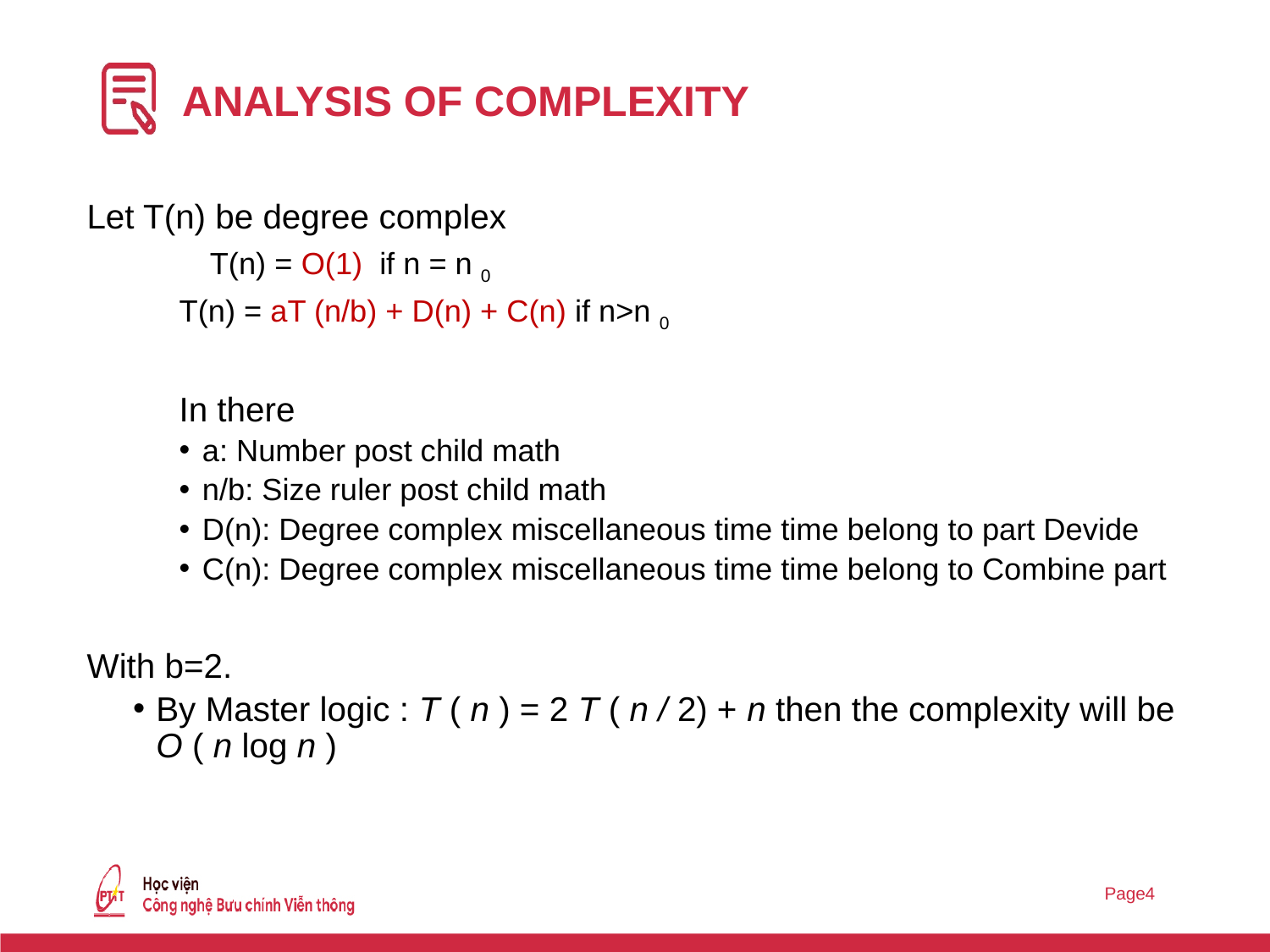

# ANALYSIS OF COMPLEXITY
Let T(n) be degree complex
	T(n) = O(1)  if n = n 0
T(n) = aT (n/b) + D(n) + C(n) if n>n 0

In there
a: Number post child math
n/b: Size ruler post child math
D(n): Degree complex miscellaneous time time belong to part Devide
C(n): Degree complex miscellaneous time time belong to Combine part

With b=2.
By Master logic : T ( n ) = 2 T ( n / 2) + n then the complexity will be O ( n log n )